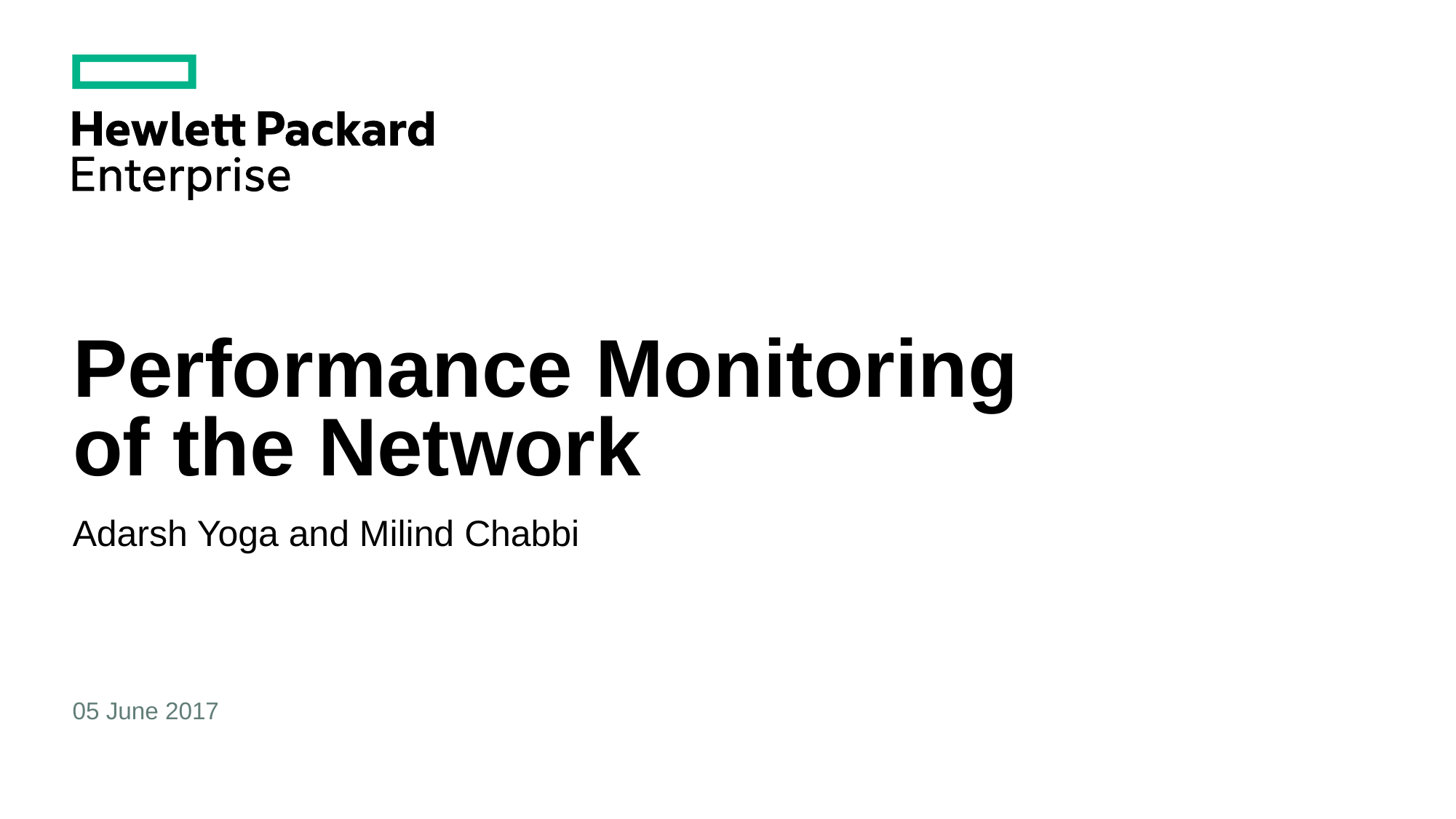

# Performance Monitoring of the Network
Adarsh Yoga and Milind Chabbi
05 June 2017